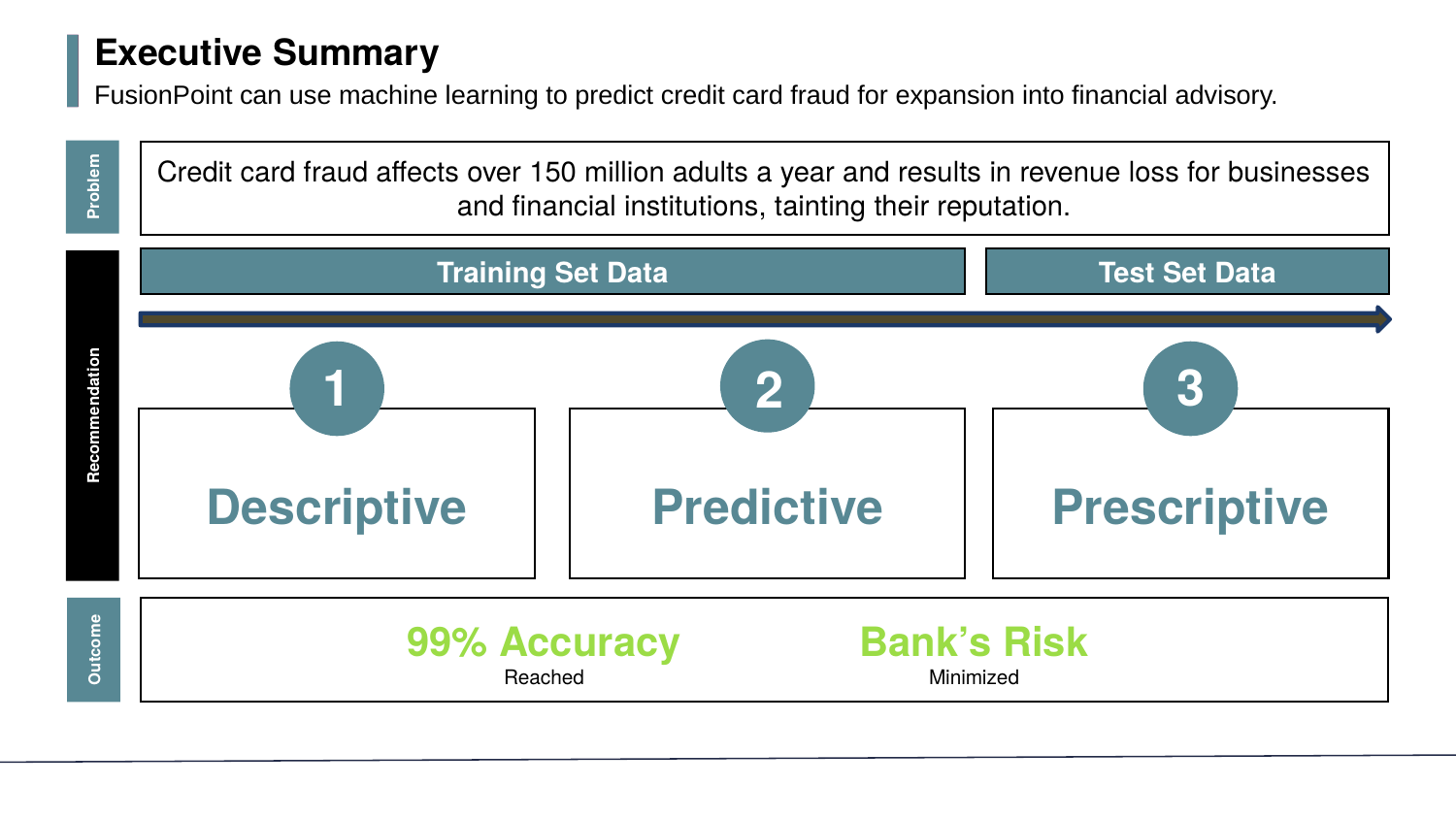

Executive Summary

FusionPoint can use machine learning to predict credit card fraud for expansion into financial advisory.

Credit card fraud affects over 150 million adults a year and results in revenue loss for businesses and financial institutions, tainting their reputation.
Problem
Training Set Data
Test Set Data

1

3
2
Recommendation

Descriptive

Predictive

Prescriptive

99% Accuracy
Reached
Bank’s Risk
Minimized
Outcome